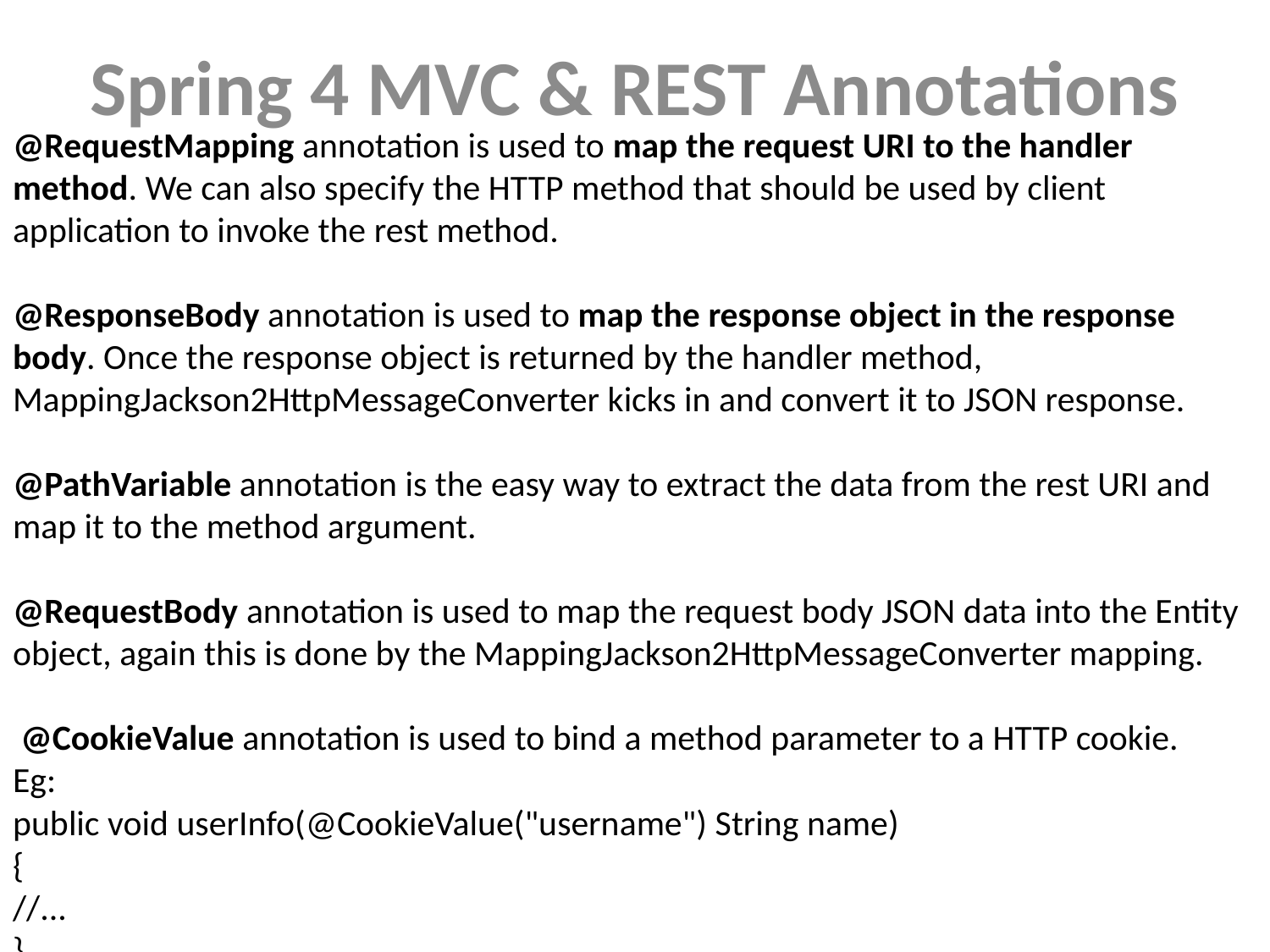

Spring 4 MVC & REST Annotations
@RequestMapping annotation is used to map the request URI to the handler method. We can also specify the HTTP method that should be used by client application to invoke the rest method.

@ResponseBody annotation is used to map the response object in the response body. Once the response object is returned by the handler method, MappingJackson2HttpMessageConverter kicks in and convert it to JSON response.

@PathVariable annotation is the easy way to extract the data from the rest URI and map it to the method argument.

@RequestBody annotation is used to map the request body JSON data into the Entity object, again this is done by the MappingJackson2HttpMessageConverter mapping.

 @CookieValue annotation is used to bind a method parameter to a HTTP cookie.
Eg:
public void userInfo(@CookieValue("username") String name)
{
//...
}